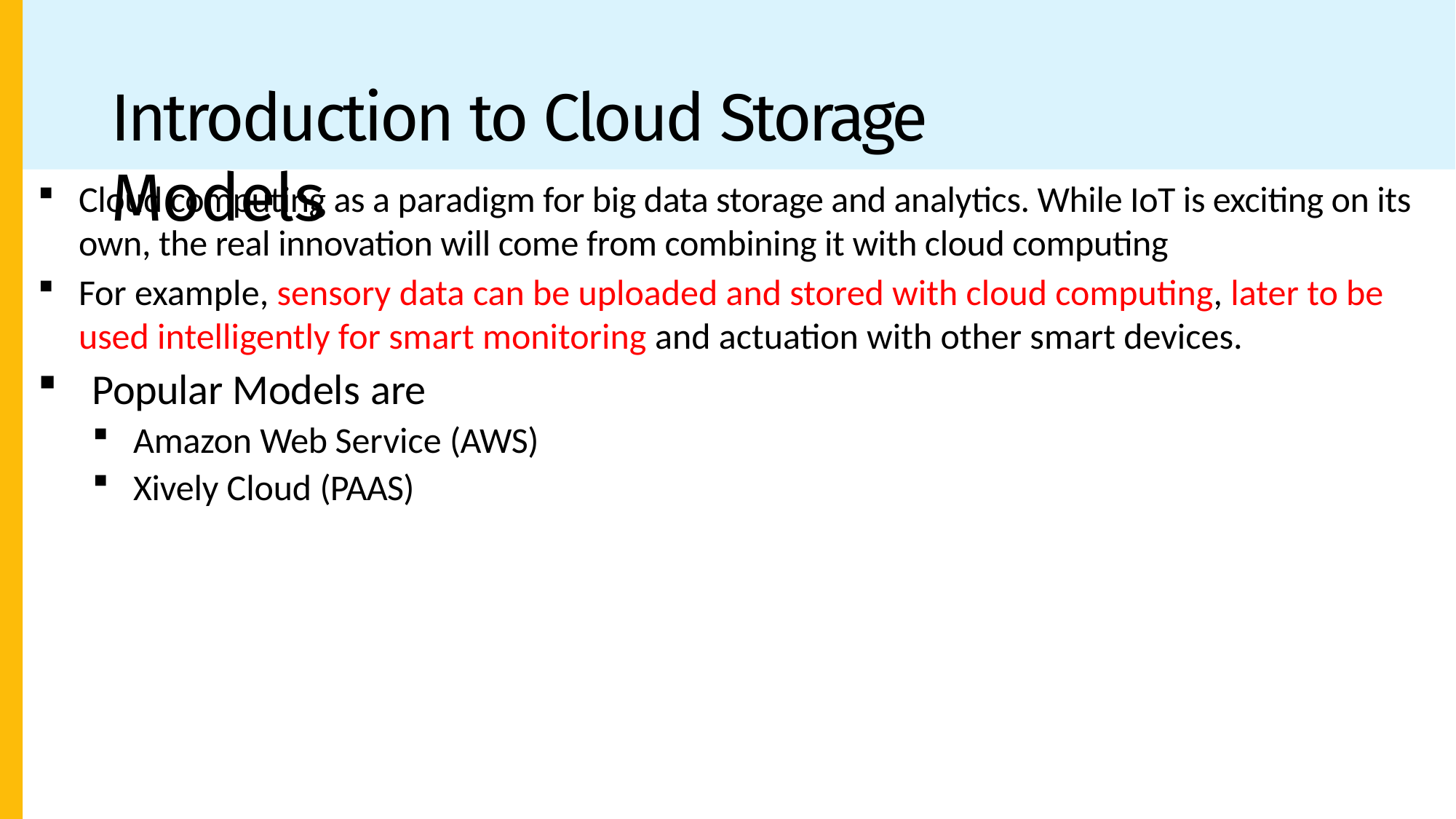

# Introduction to Cloud Storage Models
Cloud computing as a paradigm for big data storage and analytics. While IoT is exciting on its own, the real innovation will come from combining it with cloud computing
For example, sensory data can be uploaded and stored with cloud computing, later to be used intelligently for smart monitoring and actuation with other smart devices.
Popular Models are
Amazon Web Service (AWS)
Xively Cloud (PAAS)